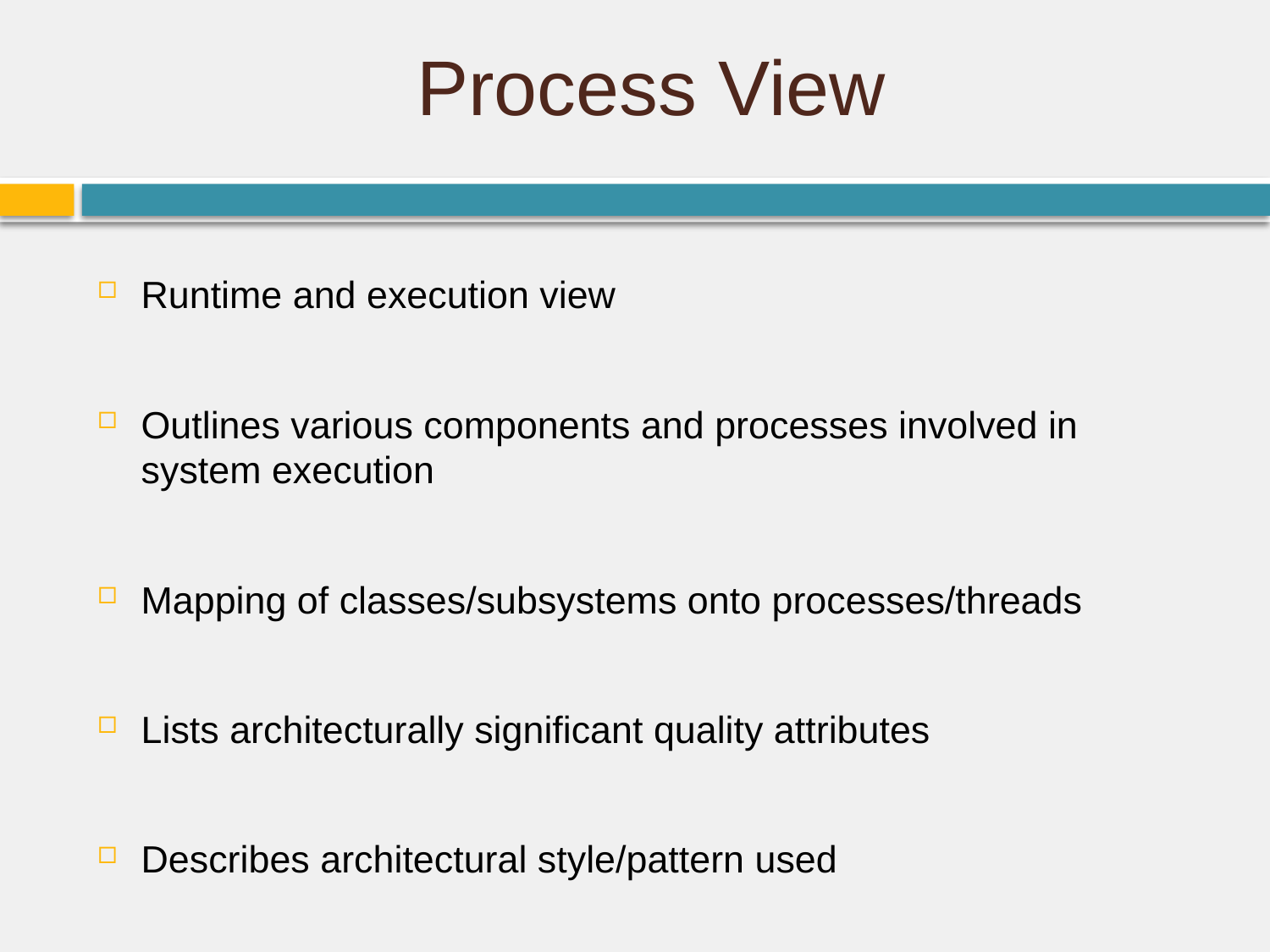

# Process View
Runtime and execution view

Outlines various components and processes involved in system execution

Mapping of classes/subsystems onto processes/threads

Lists architecturally significant quality attributes

Describes architectural style/pattern used